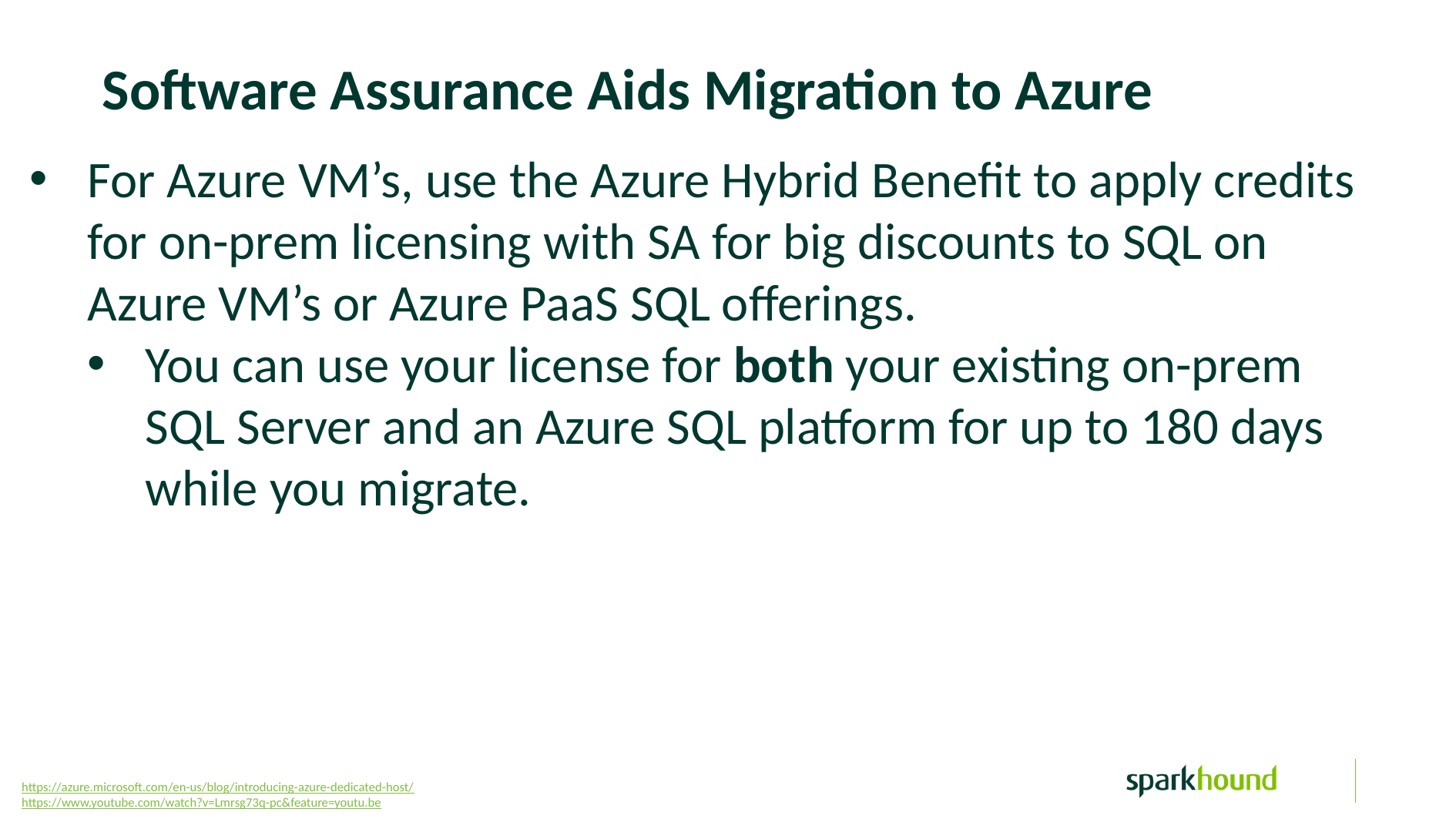

Software Assurance Aids Migration to Azure
For Azure VM’s, use the Azure Hybrid Benefit to apply credits for on-prem licensing with SA for big discounts to SQL on Azure VM’s or Azure PaaS SQL offerings.
You can use your license for both your existing on-prem SQL Server and an Azure SQL platform for up to 180 days while you migrate.

https://azure.microsoft.com/en-us/blog/introducing-azure-dedicated-host/
https://www.youtube.com/watch?v=Lmrsg73q-pc&feature=youtu.be